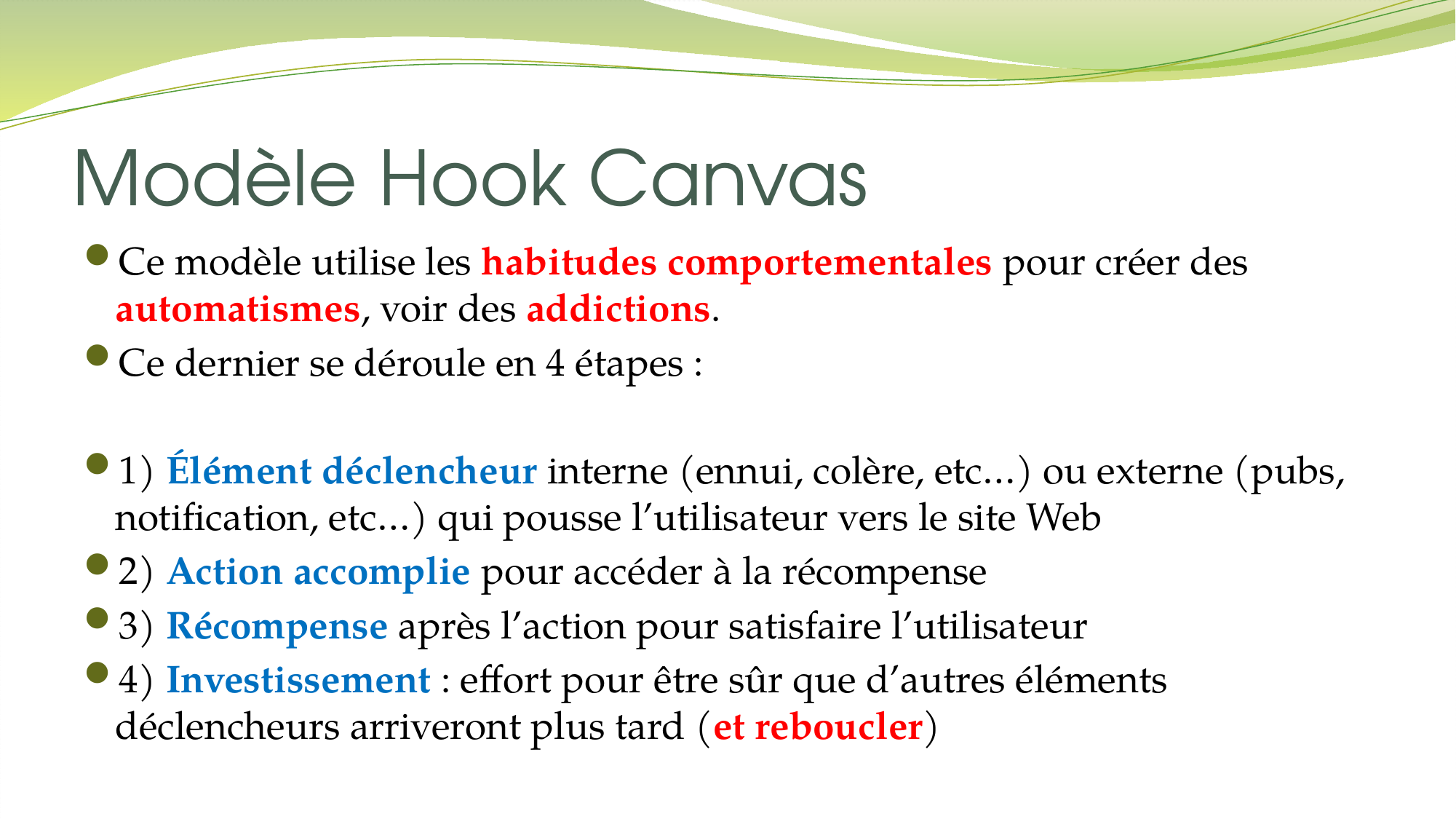

# Modèle Hook Canvas
Ce modèle utilise les habitudes comportementales pour créer des automatismes, voir des addictions.
Ce dernier se déroule en 4 étapes :

1) Élément déclencheur interne (ennui, colère, etc…) ou externe (pubs, notification, etc…) qui pousse l’utilisateur vers le site Web
2) Action accomplie pour accéder à la récompense
3) Récompense après l’action pour satisfaire l’utilisateur
4) Investissement : effort pour être sûr que d’autres éléments déclencheurs arriveront plus tard (et reboucler)